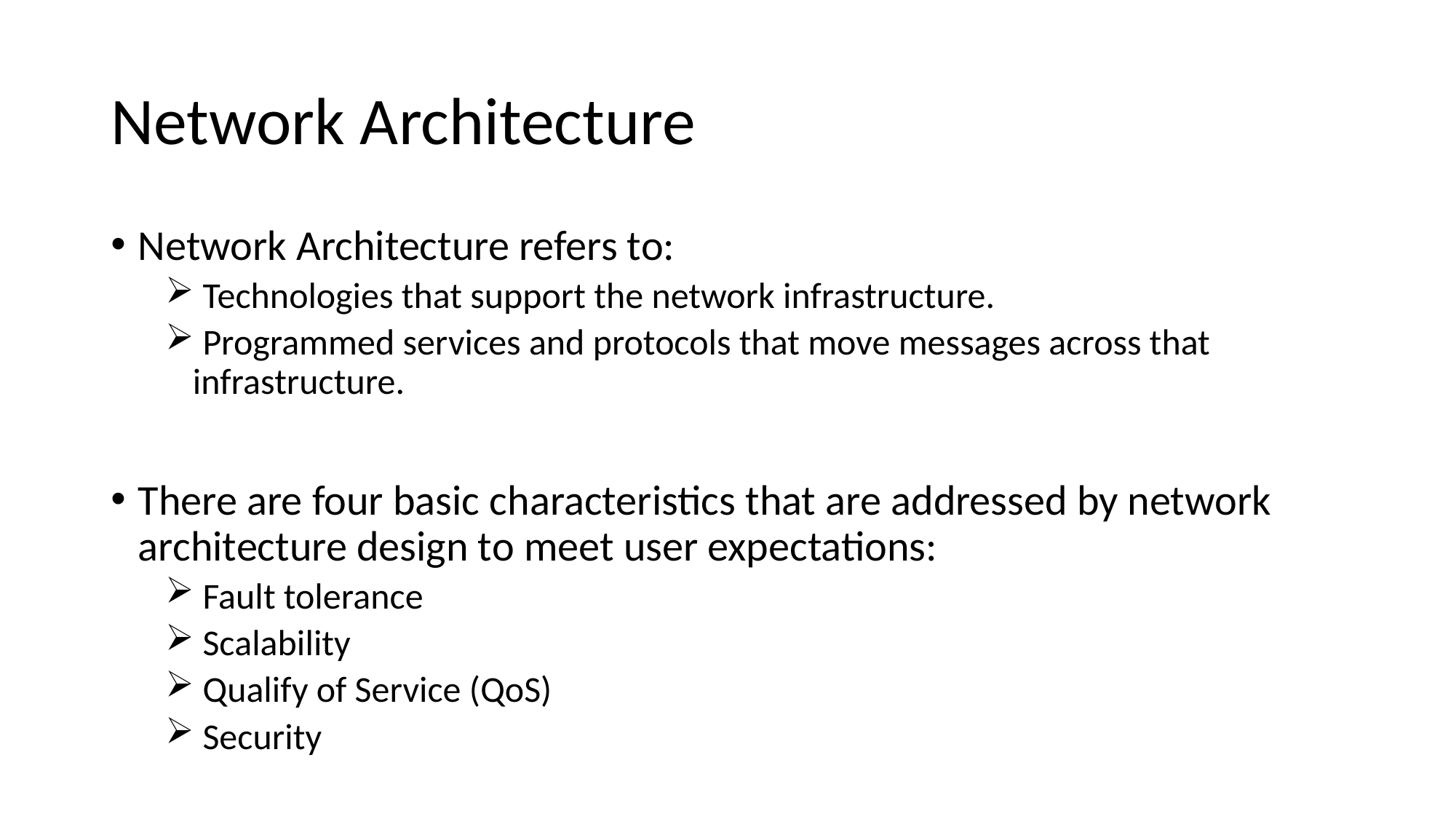

# Network Architecture
Network Architecture refers to:
 Technologies that support the network infrastructure.
 Programmed services and protocols that move messages across that infrastructure.

There are four basic characteristics that are addressed by network architecture design to meet user expectations:
 Fault tolerance
 Scalability
 Qualify of Service (QoS)
 Security